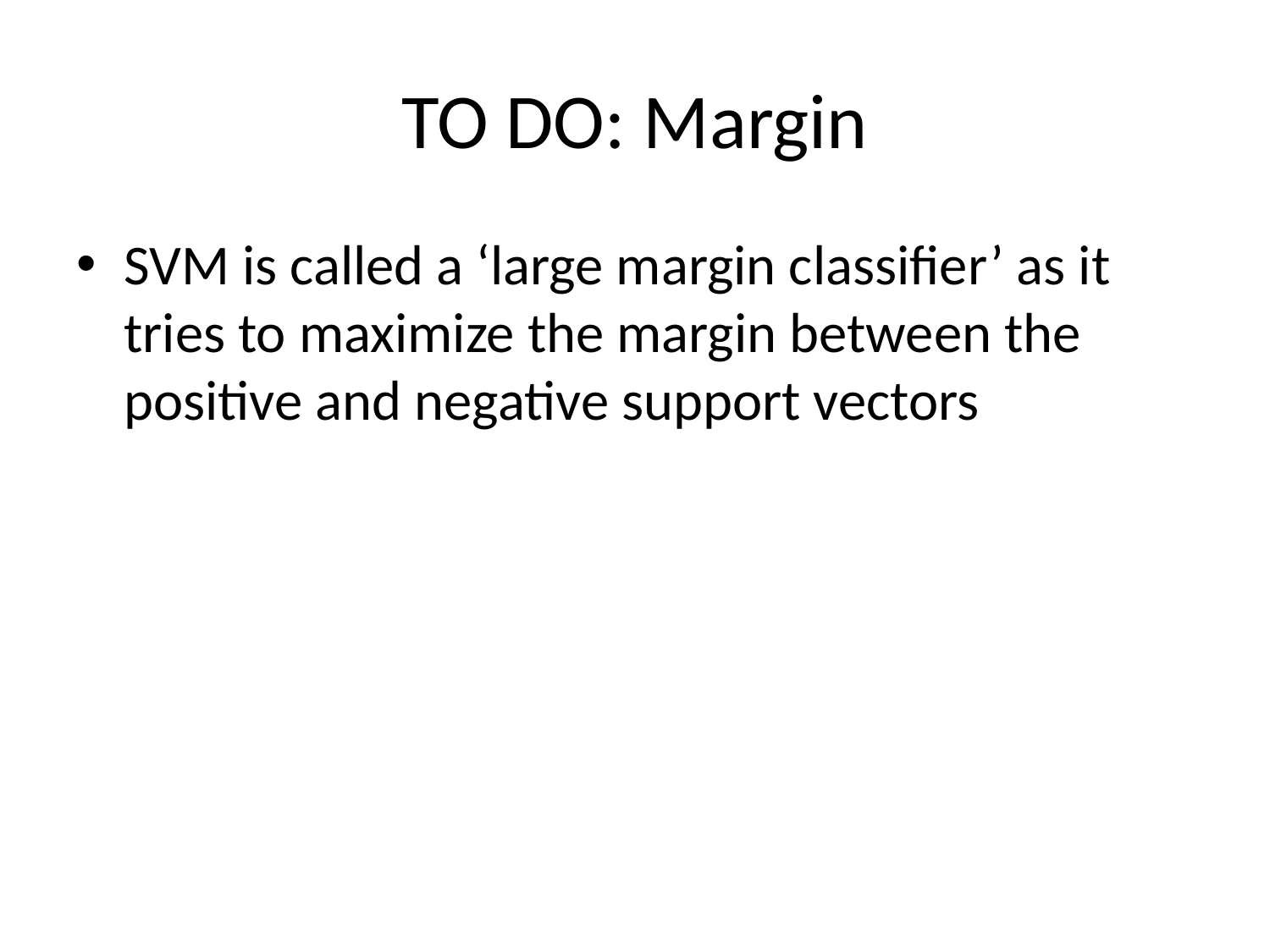

# TO DO: Margin
SVM is called a ‘large margin classifier’ as it tries to maximize the margin between the positive and negative support vectors